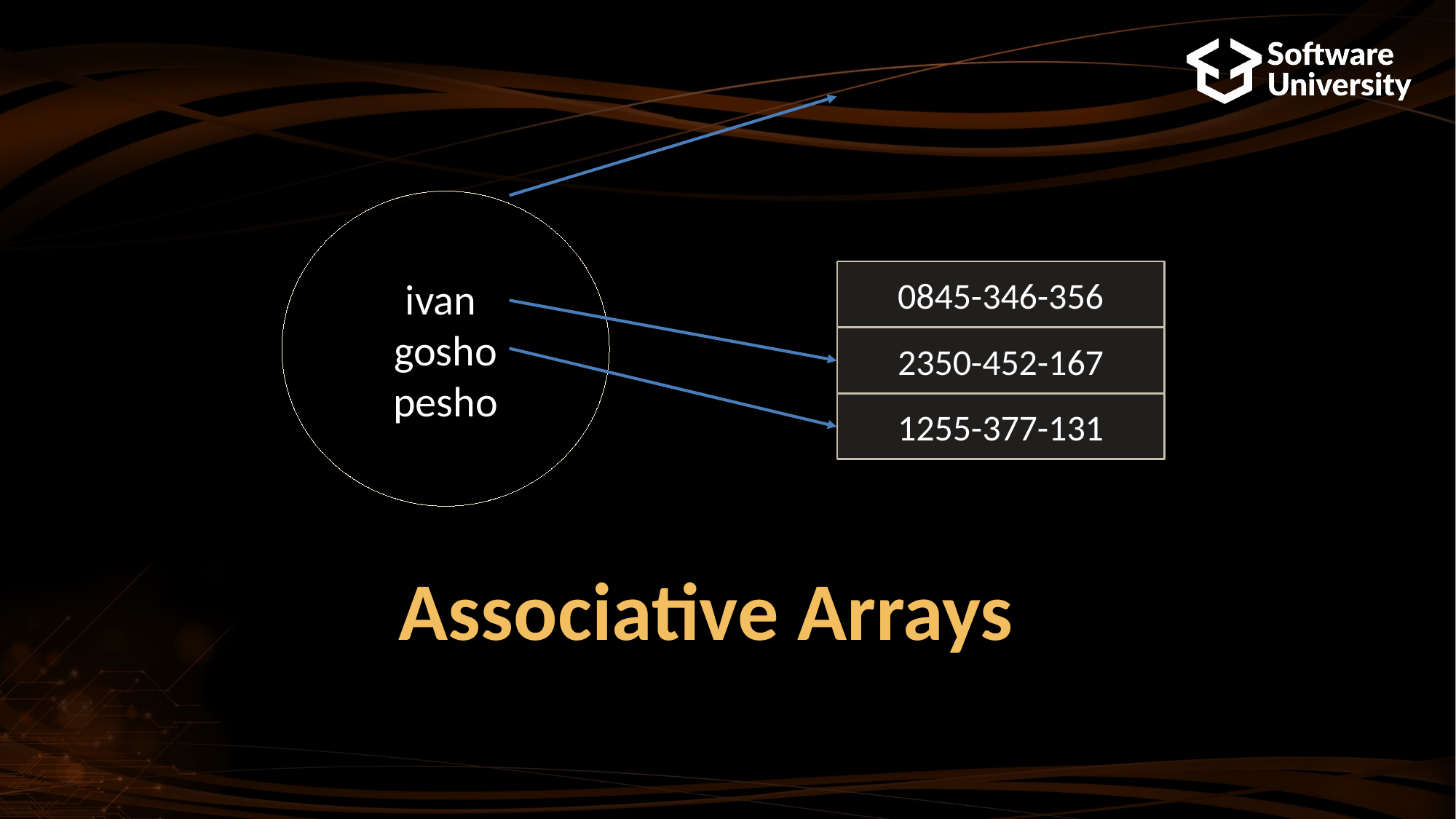

ivan
gosho
pesho
0845-346-356

2350-452-167

1255-377-131
Associative Arrays